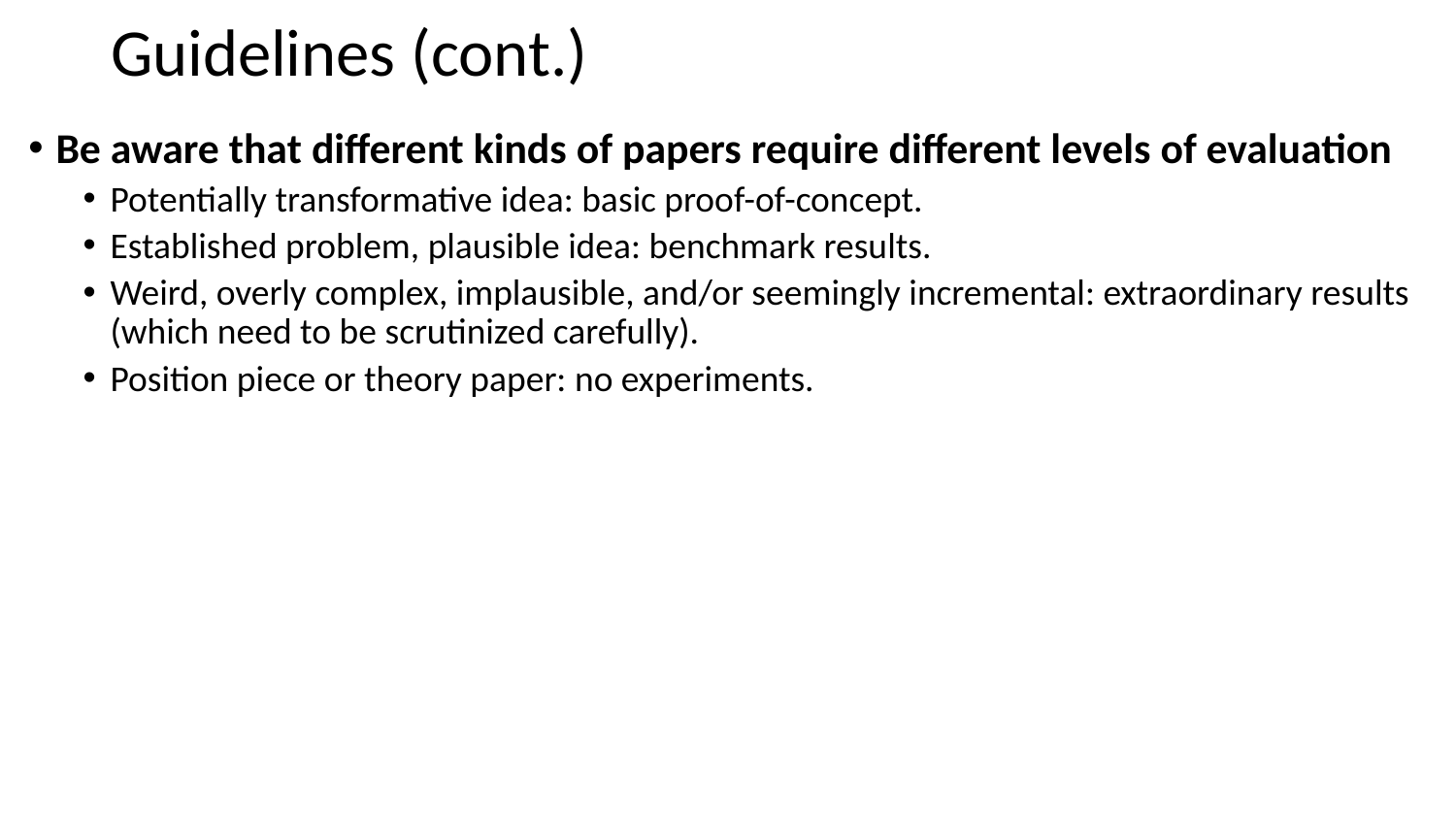

# Guidelines (cont.)
Be aware that different kinds of papers require different levels of evaluation
Potentially transformative idea: basic proof-of-concept.
Established problem, plausible idea: benchmark results.
Weird, overly complex, implausible, and/or seemingly incremental: extraordinary results (which need to be scrutinized carefully).
Position piece or theory paper: no experiments.